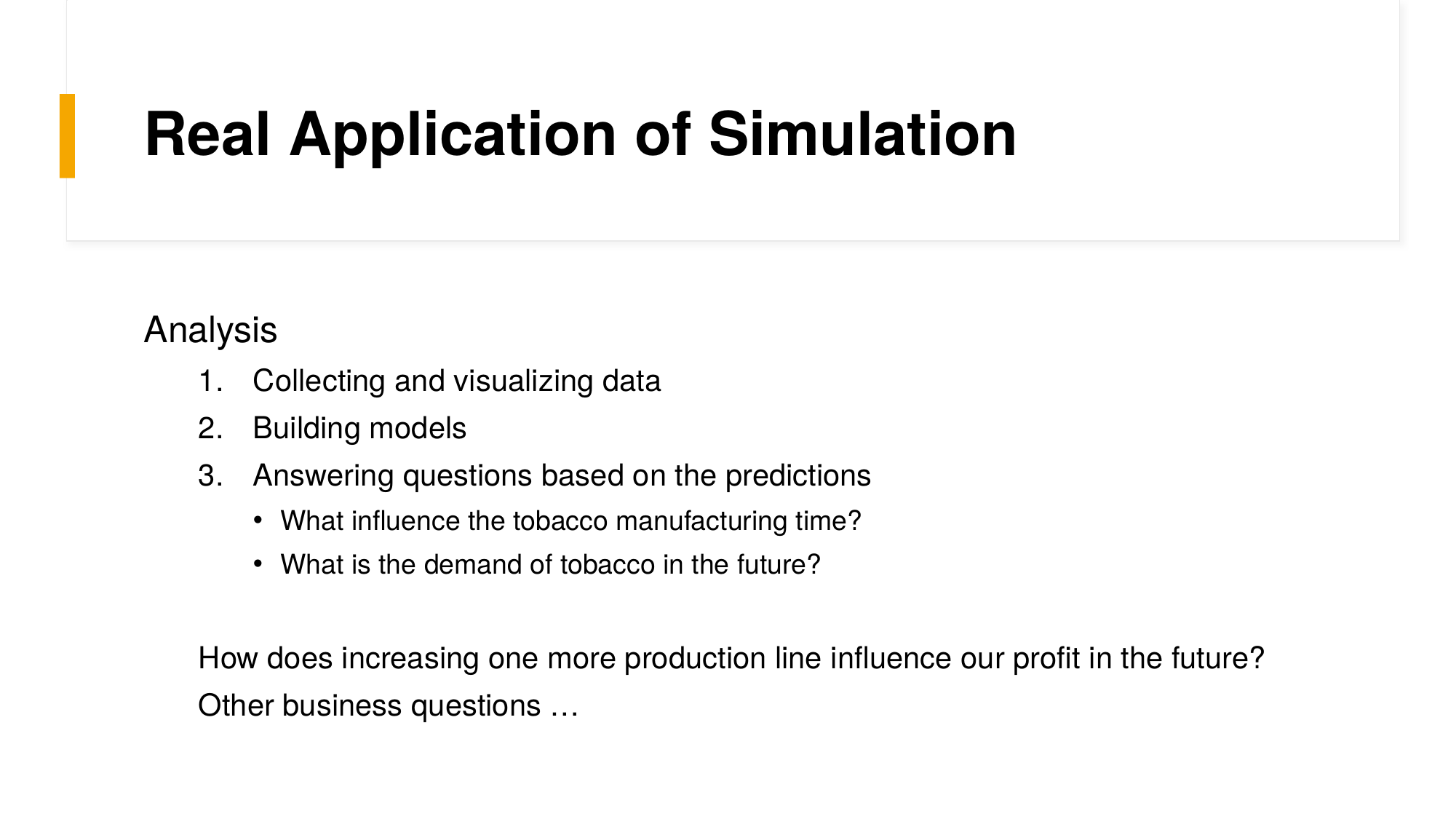

# Real Application of Simulation
Analysis
Collecting and visualizing data
Building models
Answering questions based on the predictions
What influence the tobacco manufacturing time?
What is the demand of tobacco in the future?

How does increasing one more production line influence our profit in the future?
Other business questions …